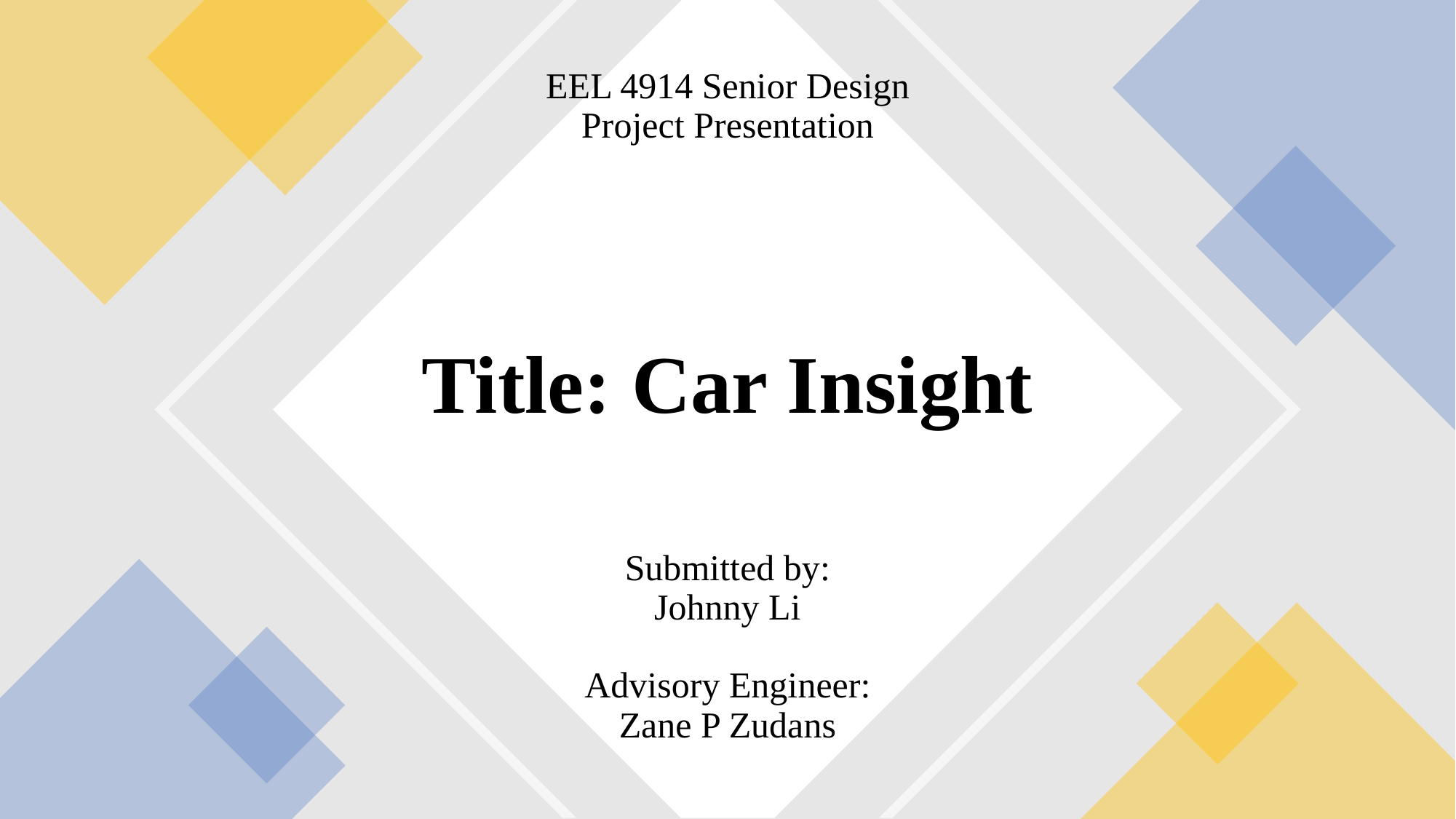

# EEL 4914 Senior Design Project Presentation       Title: Car Insight     Submitted by: Johnny Li   Advisory Engineer: Zane P Zudans